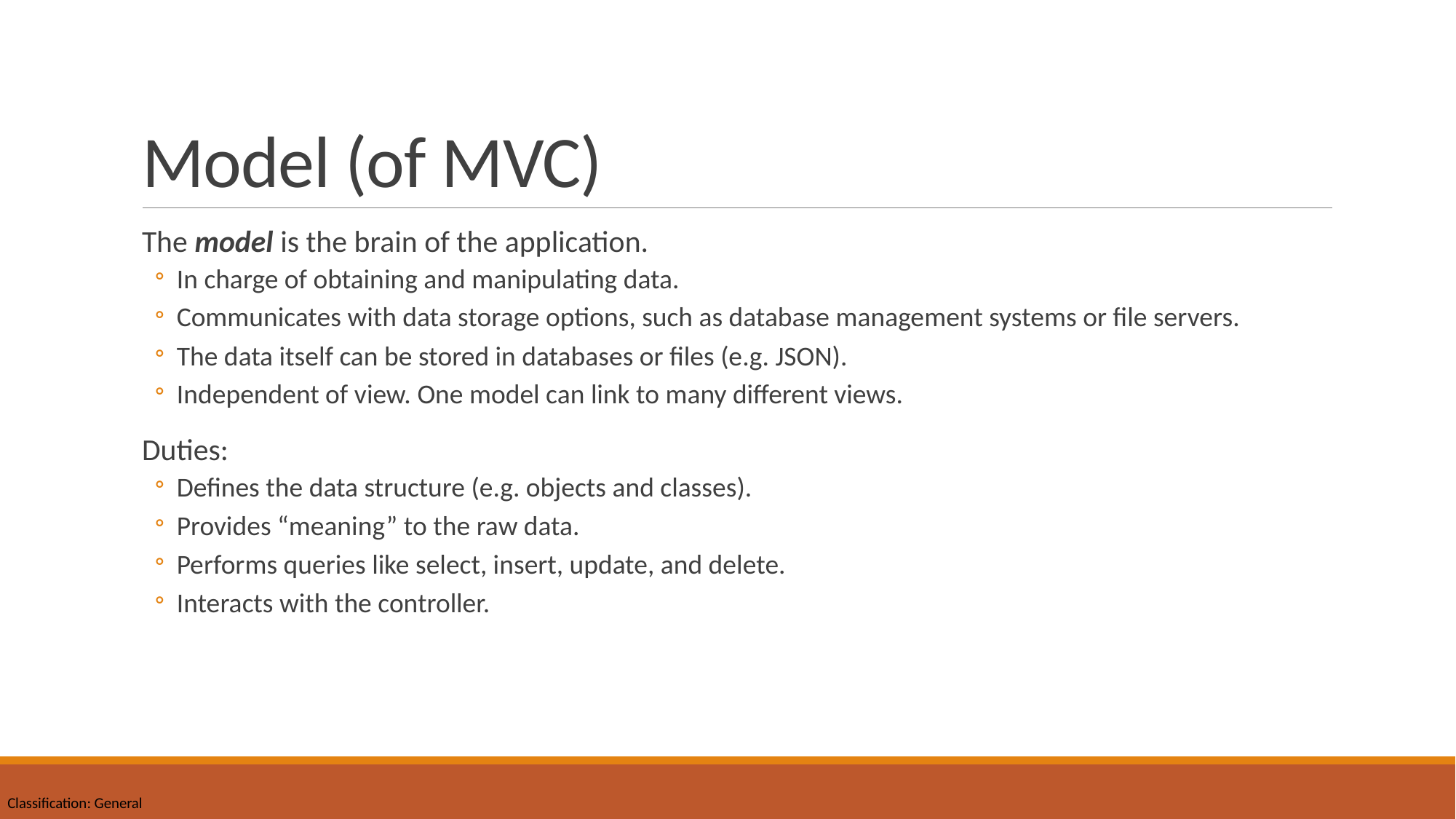

# Model (of MVC)
The model is the brain of the application.
In charge of obtaining and manipulating data.
Communicates with data storage options, such as database management systems or file servers.
The data itself can be stored in databases or files (e.g. JSON).
Independent of view. One model can link to many different views.
Duties:
Defines the data structure (e.g. objects and classes).
Provides “meaning” to the raw data.
Performs queries like select, insert, update, and delete.
Interacts with the controller.